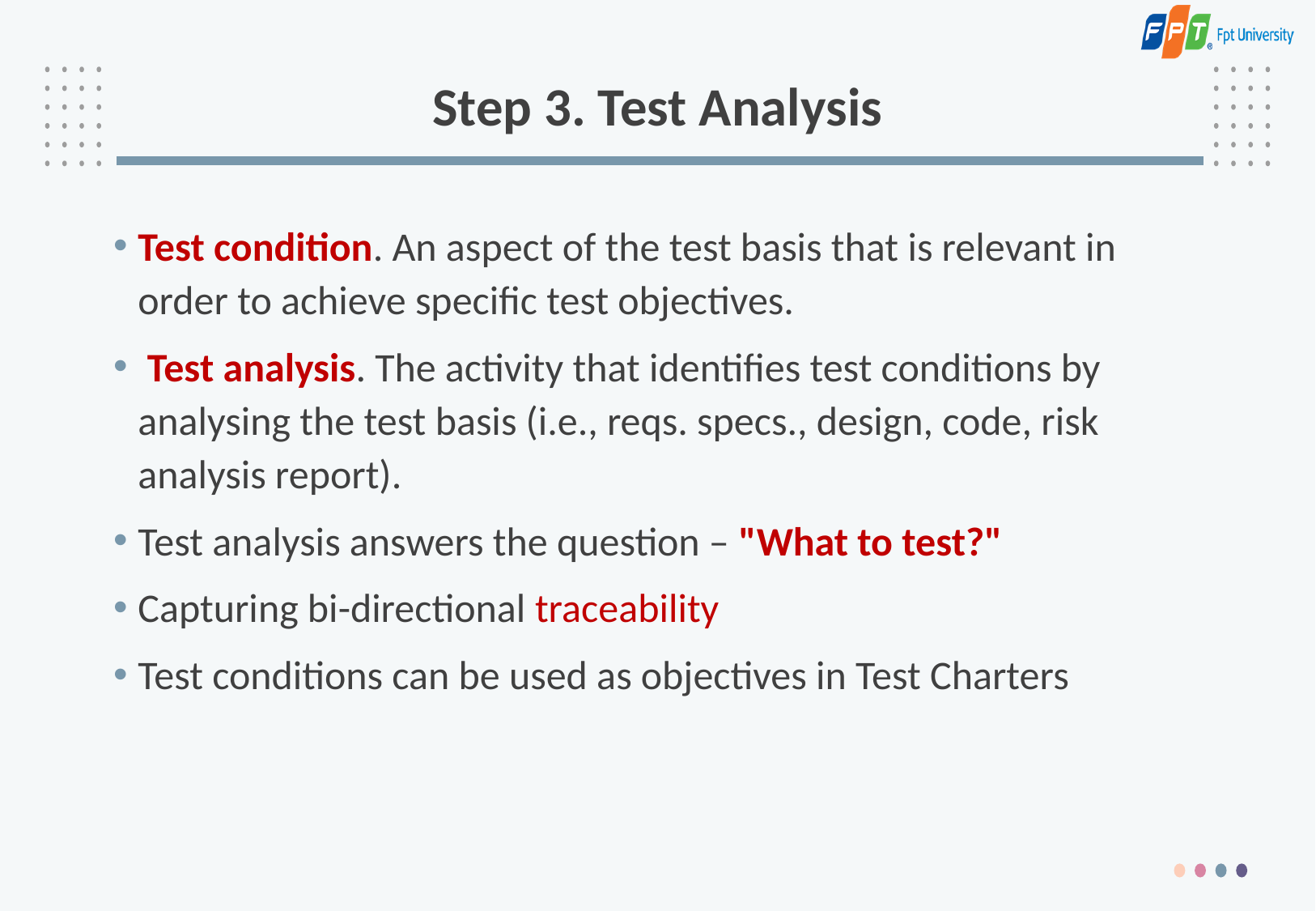

# Step 3. Test Analysis
Test condition. An aspect of the test basis that is relevant in order to achieve specific test objectives.
 Test analysis. The activity that identifies test conditions by analysing the test basis (i.e., reqs. specs., design, code, risk analysis report).
Test analysis answers the question – "What to test?"
Capturing bi-directional traceability
Test conditions can be used as objectives in Test Charters